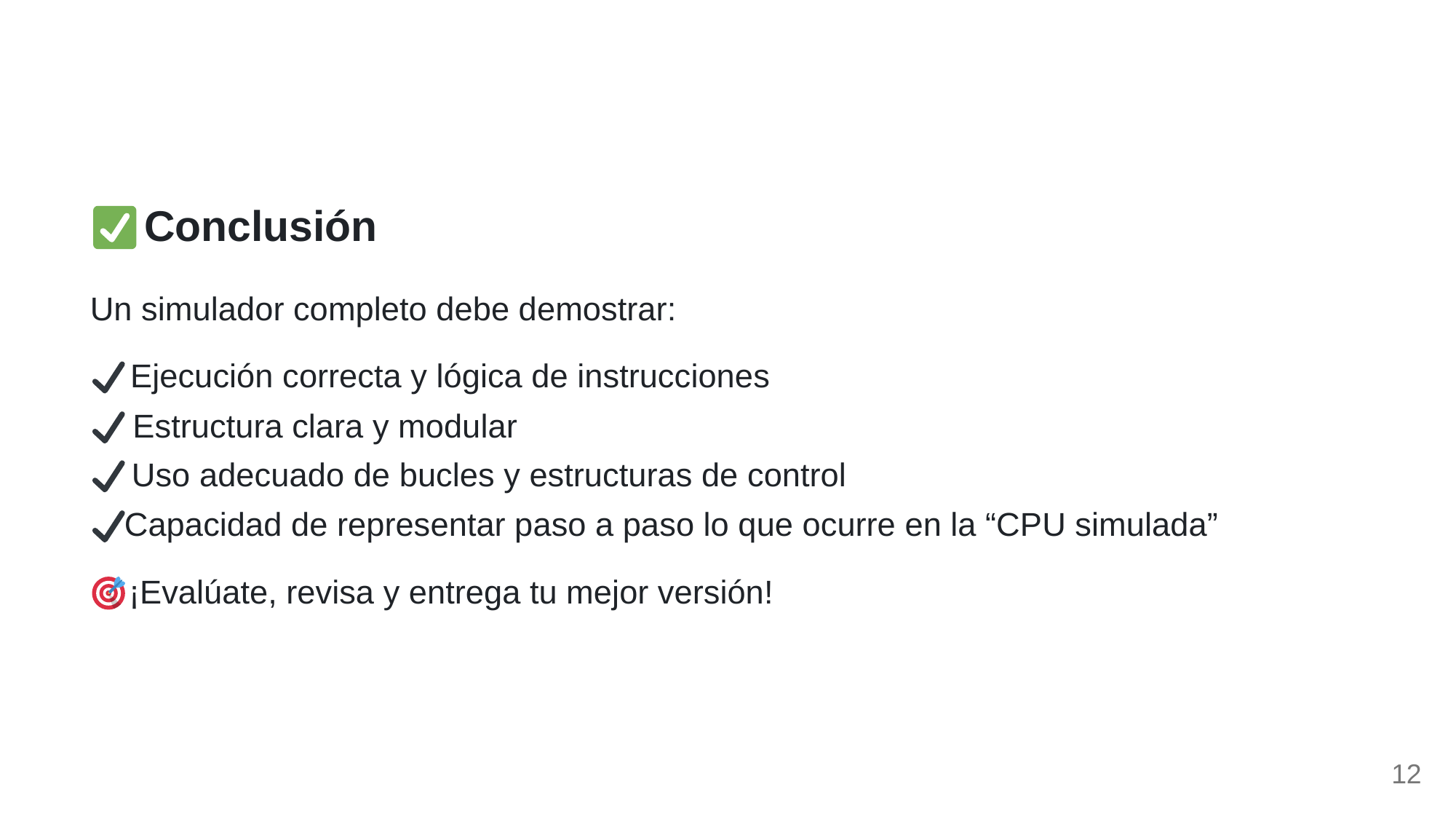

Conclusión

Un simulador completo debe demostrar:
 Ejecución correcta y lógica de instrucciones

 Estructura clara y modular

 Uso adecuado de bucles y estructuras de control

 Capacidad de representar paso a paso lo que ocurre en la “CPU simulada”

 ¡Evalúate, revisa y entrega tu mejor versión!

12